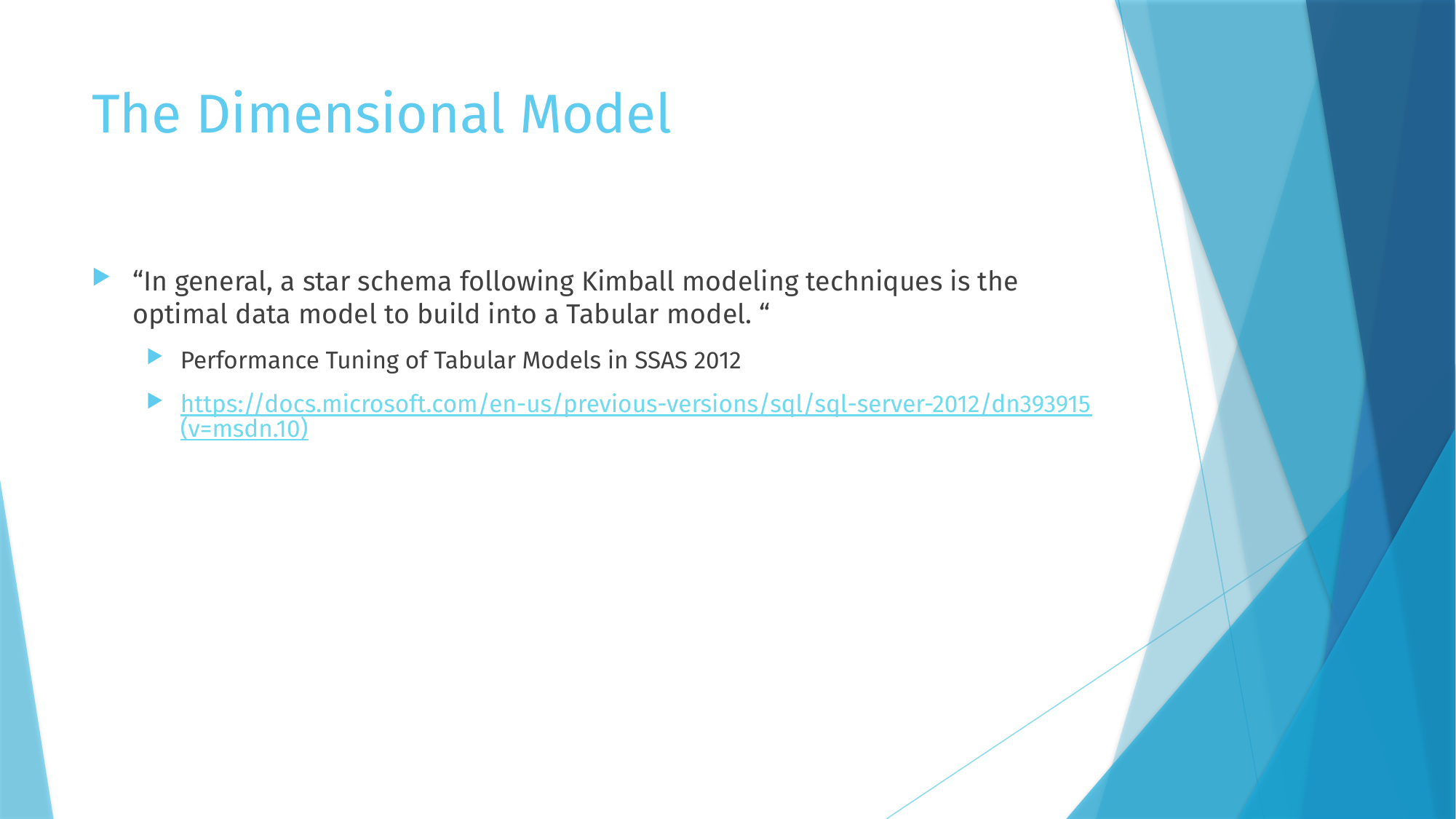

# The Dimensional Model
“In general, a star schema following Kimball modeling techniques is the optimal data model to build into a Tabular model. “
Performance Tuning of Tabular Models in SSAS 2012
https://docs.microsoft.com/en-us/previous-versions/sql/sql-server-2012/dn393915(v=msdn.10)